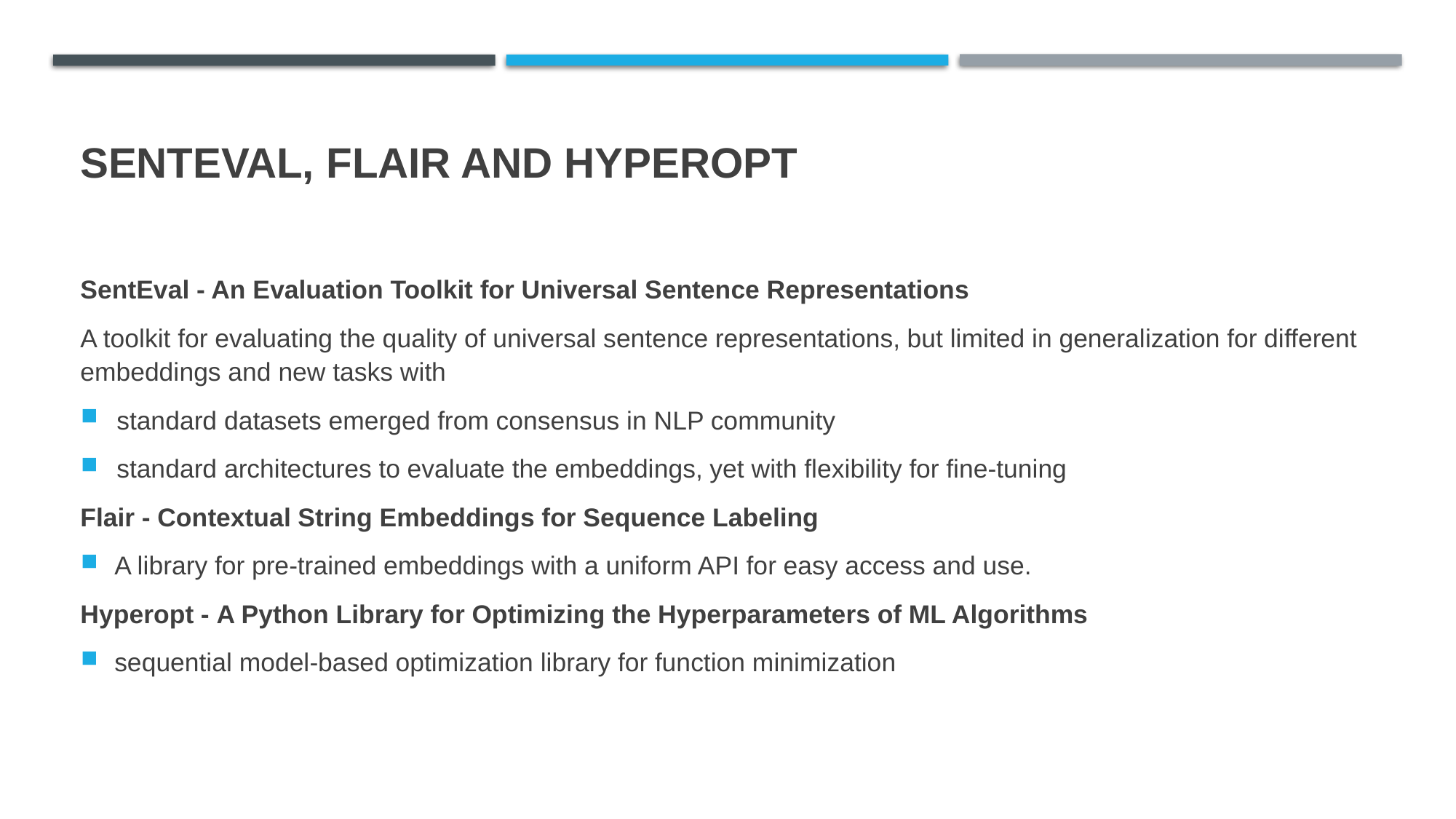

# SentEval, Flair and Hyperopt
SentEval - An Evaluation Toolkit for Universal Sentence Representations
A toolkit for evaluating the quality of universal sentence representations, but limited in generalization for different embeddings and new tasks with
standard datasets emerged from consensus in NLP community
standard architectures to evaluate the embeddings, yet with flexibility for fine-tuning
Flair - Contextual String Embeddings for Sequence Labeling
A library for pre-trained embeddings with a uniform API for easy access and use.
Hyperopt - A Python Library for Optimizing the Hyperparameters of ML Algorithms
sequential model-based optimization library for function minimization